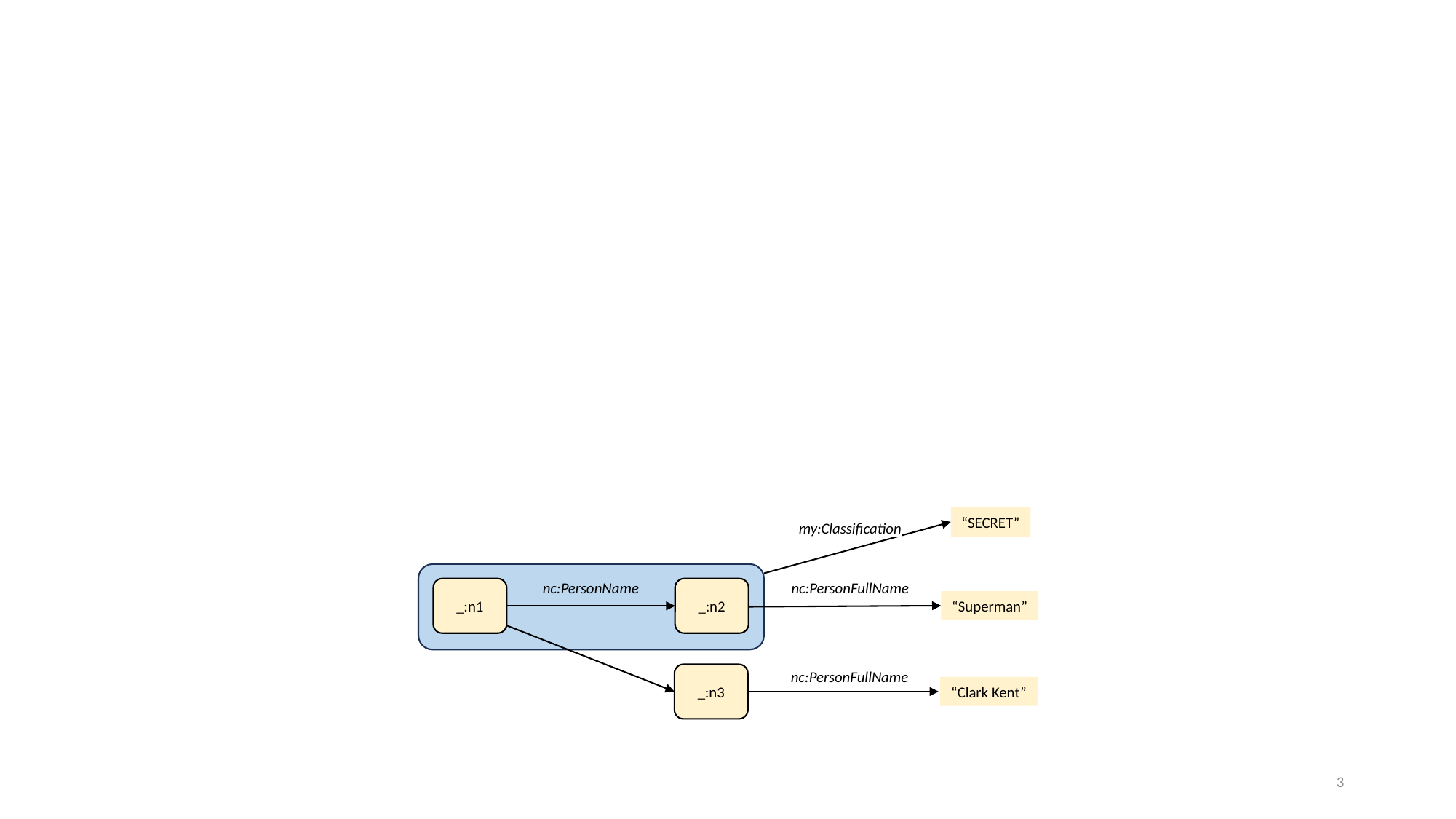

“SECRET”
my:Classification

nc:PersonName
nc:PersonFullName
_:n1
_:n2
“Superman”
nc:PersonFullName
_:n3
“Clark Kent”
3